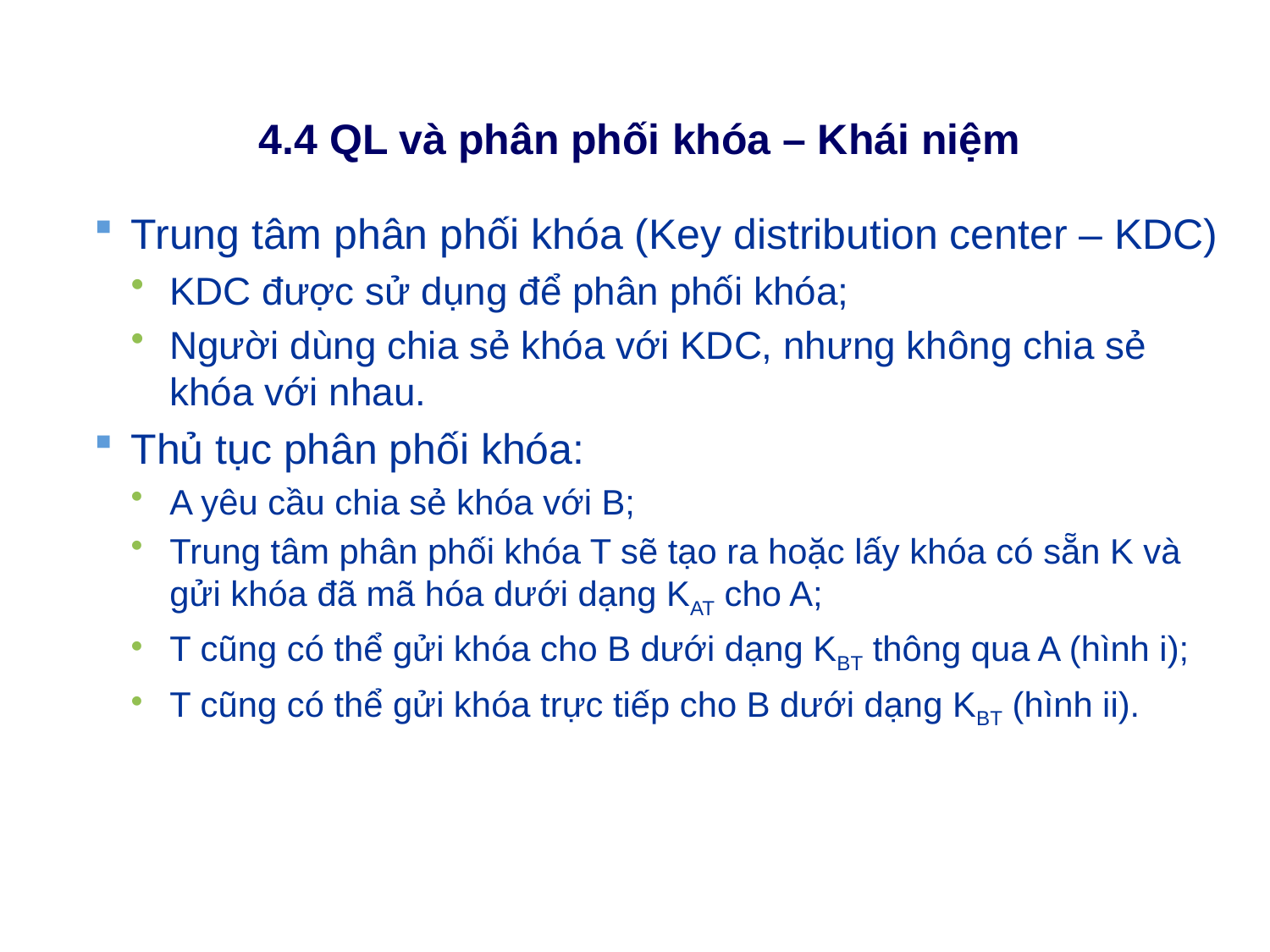

# 4.4 QL và phân phối khóa – Khái niệm
Trung tâm phân phối khóa (Key distribution center – KDC)
KDC được sử dụng để phân phối khóa;
Người dùng chia sẻ khóa với KDC, nhưng không chia sẻ khóa với nhau.
Thủ tục phân phối khóa:
A yêu cầu chia sẻ khóa với B;
Trung tâm phân phối khóa T sẽ tạo ra hoặc lấy khóa có sẵn K và gửi khóa đã mã hóa dưới dạng KAT cho A;
T cũng có thể gửi khóa cho B dưới dạng KBT thông qua A (hình i);
T cũng có thể gửi khóa trực tiếp cho B dưới dạng KBT (hình ii).